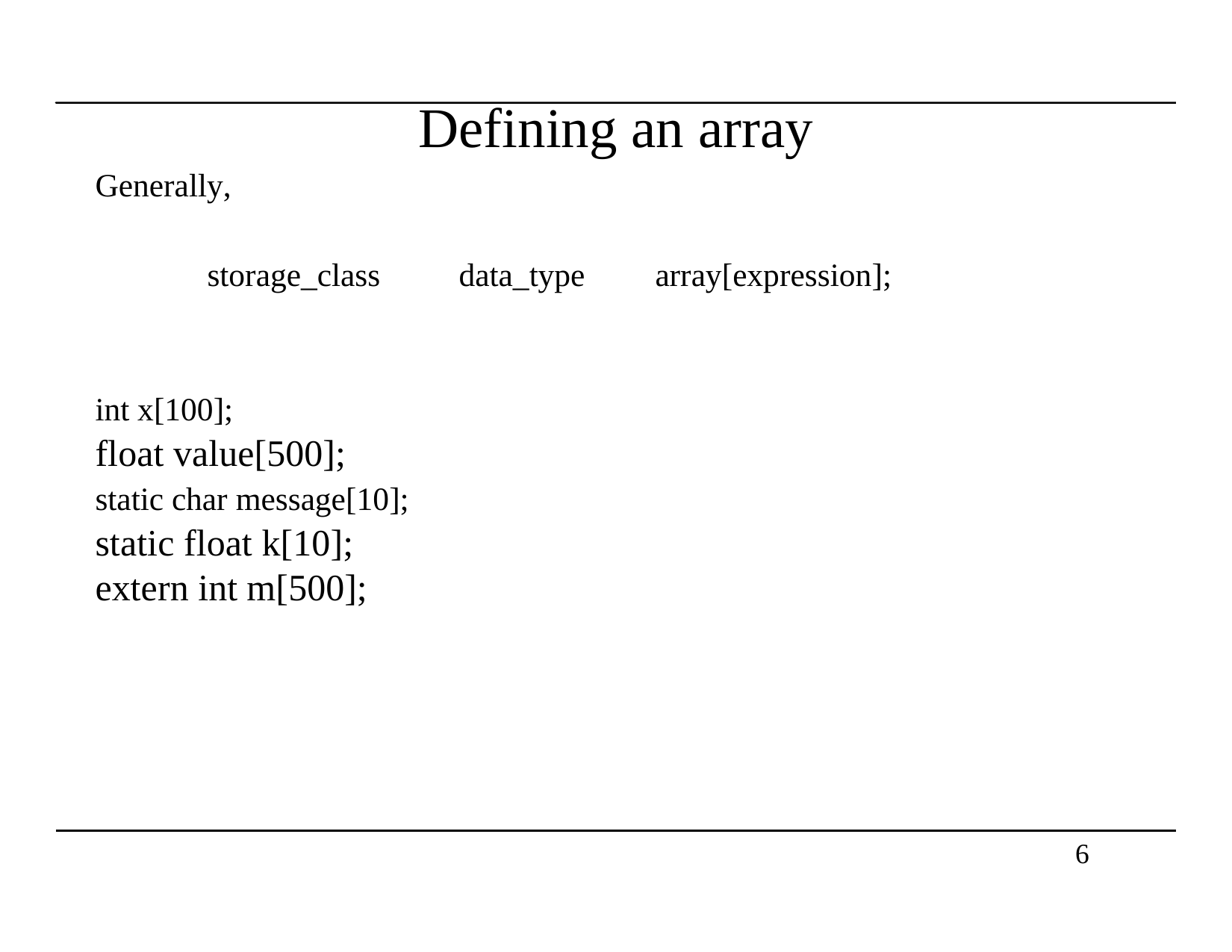

Defining
an array

Generally,
storage_class
data_type
array[expression];
int x[100];
float value[500];
static char message[10];
static float k[10];
extern int m[500];

6